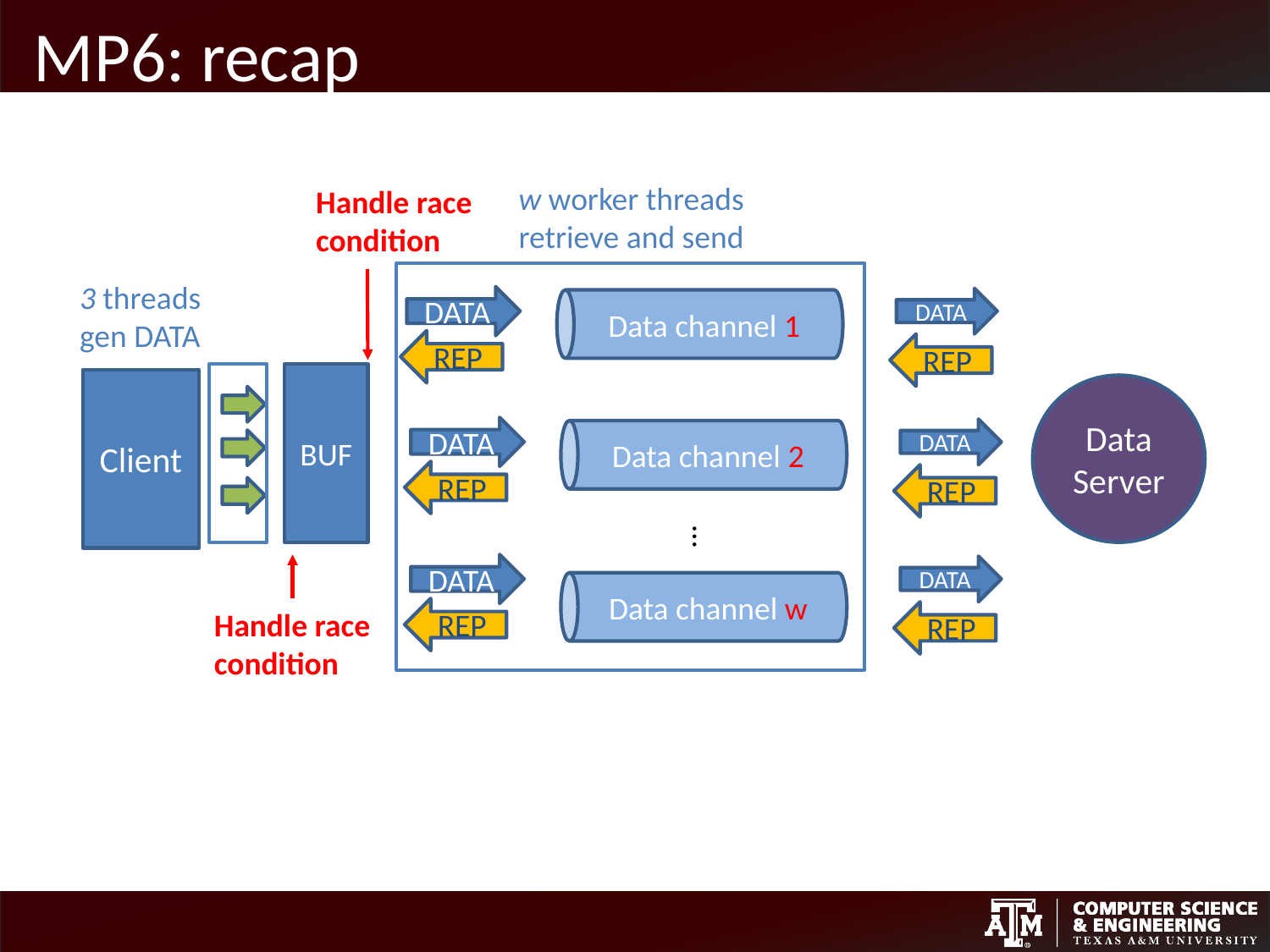

# MP6: recap

w worker threads retrieve and send
Handle race condition
Data channel 1

3 threads
gen DATA
DATA
DATA
Data channel 2
REP
REP

BUF
Client
Data
Server

DATA
DATA

REP
Data channel w
REP

…
DATA
DATA
Handle race condition
REP
REP
3